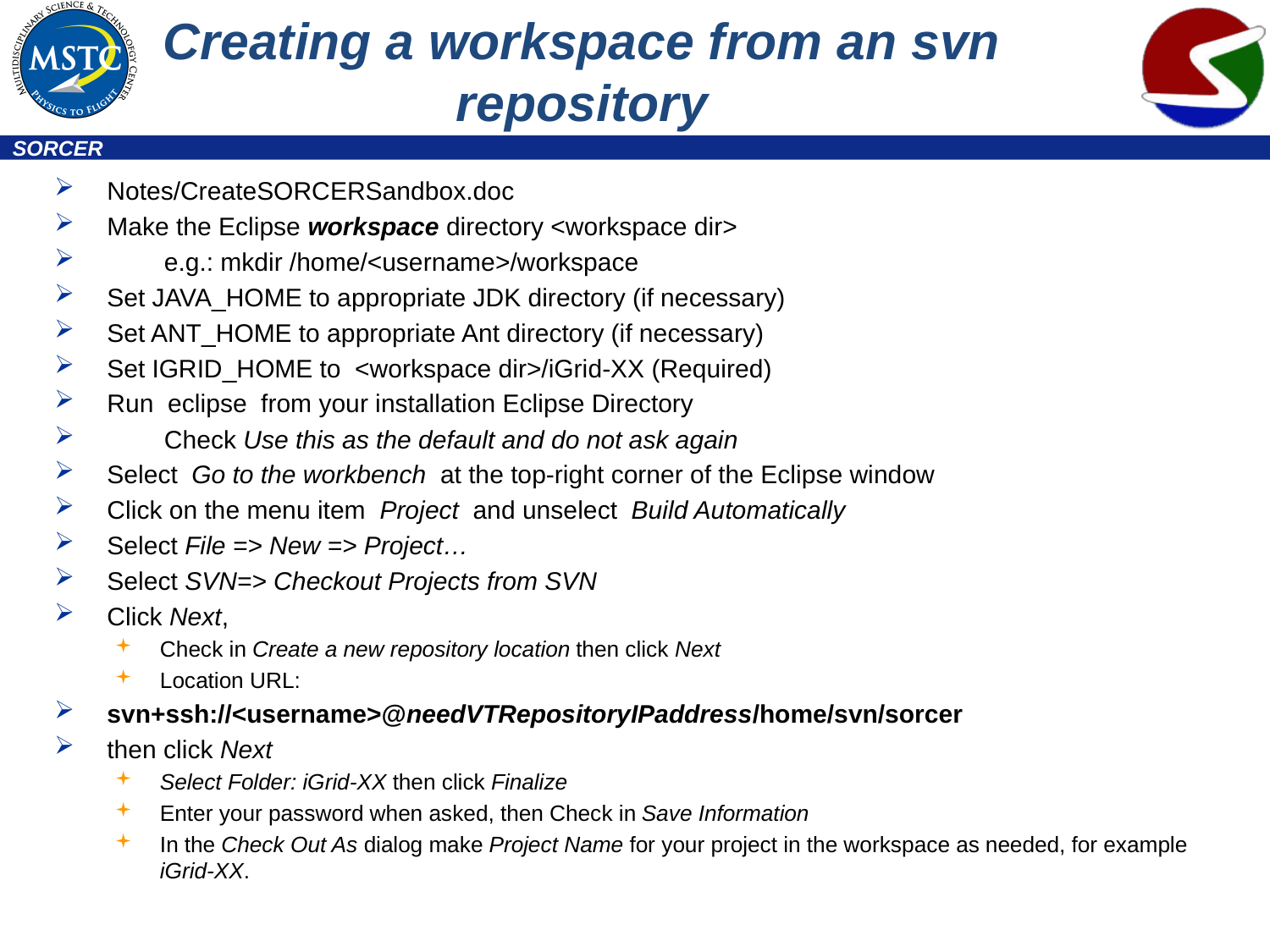

# Creating a workspace from an svn repository
Notes/CreateSORCERSandbox.doc
Make the Eclipse workspace directory <workspace dir>
		e.g.: mkdir /home/<username>/workspace
Set JAVA_HOME to appropriate JDK directory (if necessary)
Set ANT_HOME to appropriate Ant directory (if necessary)
Set IGRID_HOME to  <workspace dir>/iGrid-XX (Required)
Run  eclipse  from your installation Eclipse Directory
		Check Use this as the default and do not ask again
Select  Go to the workbench  at the top-right corner of the Eclipse window
Click on the menu item  Project  and unselect  Build Automatically
Select File => New => Project…
Select SVN=> Checkout Projects from SVN
Click Next,
Check in Create a new repository location then click Next
Location URL:
svn+ssh://<username>@needVTRepositoryIPaddress/home/svn/sorcer
then click Next
Select Folder: iGrid-XX then click Finalize
Enter your password when asked, then Check in Save Information
In the Check Out As dialog make Project Name for your project in the workspace as needed, for example iGrid-XX.